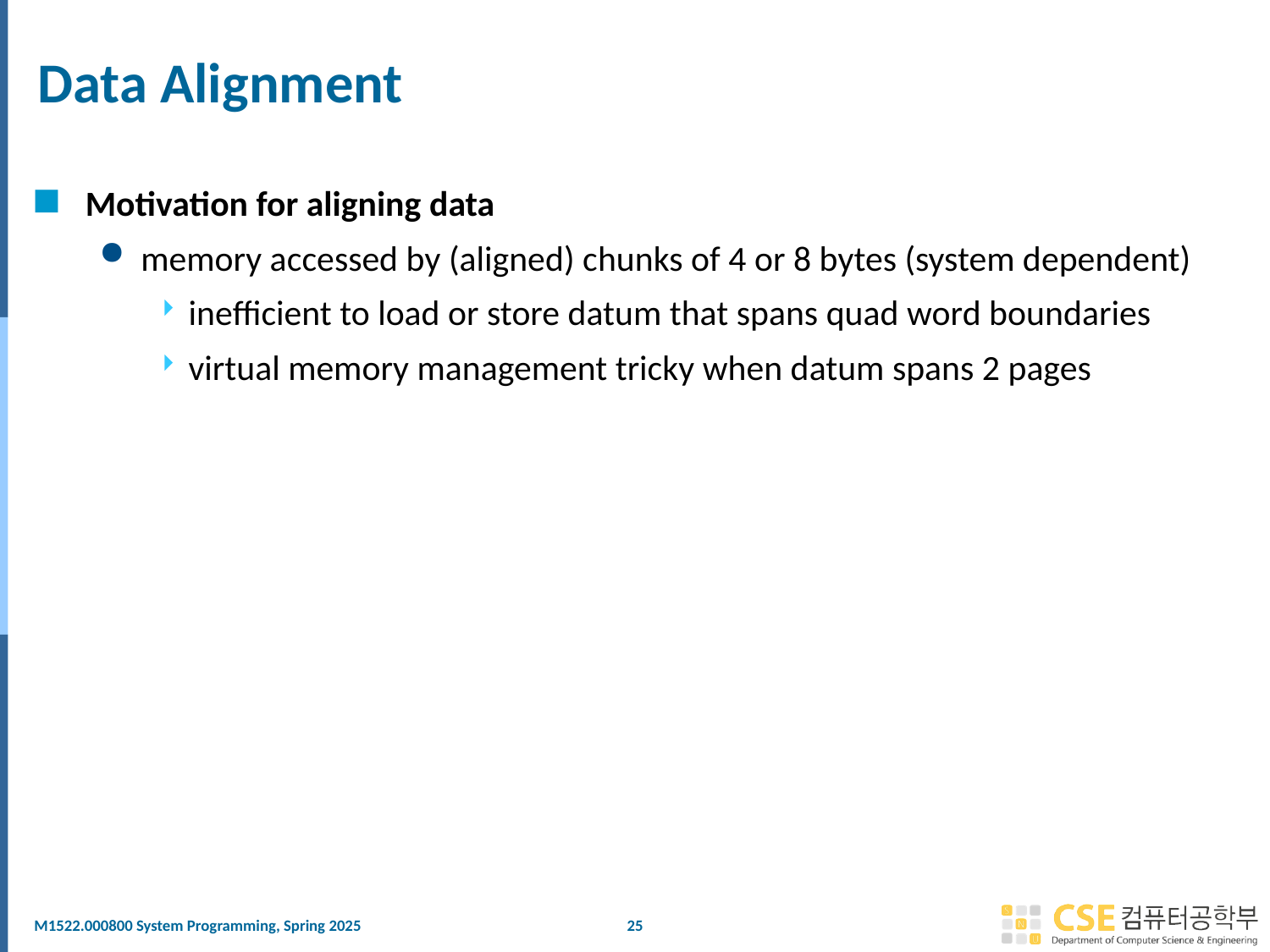

# Data Alignment
Motivation for aligning data
memory accessed by (aligned) chunks of 4 or 8 bytes (system dependent)
inefficient to load or store datum that spans quad word boundaries
virtual memory management tricky when datum spans 2 pages